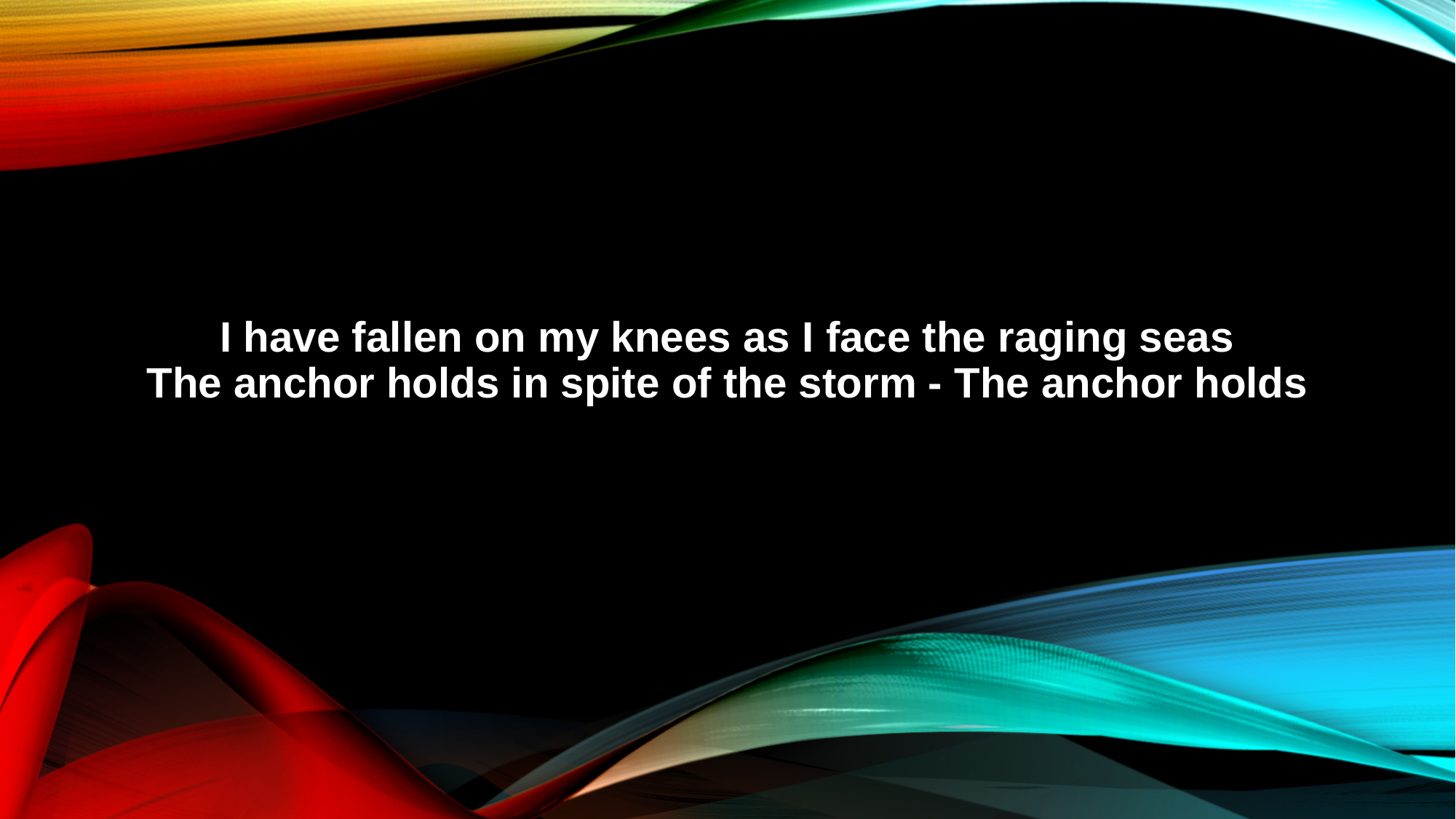

I have fallen on my knees as I face the raging seas
The anchor holds in spite of the storm - The anchor holds